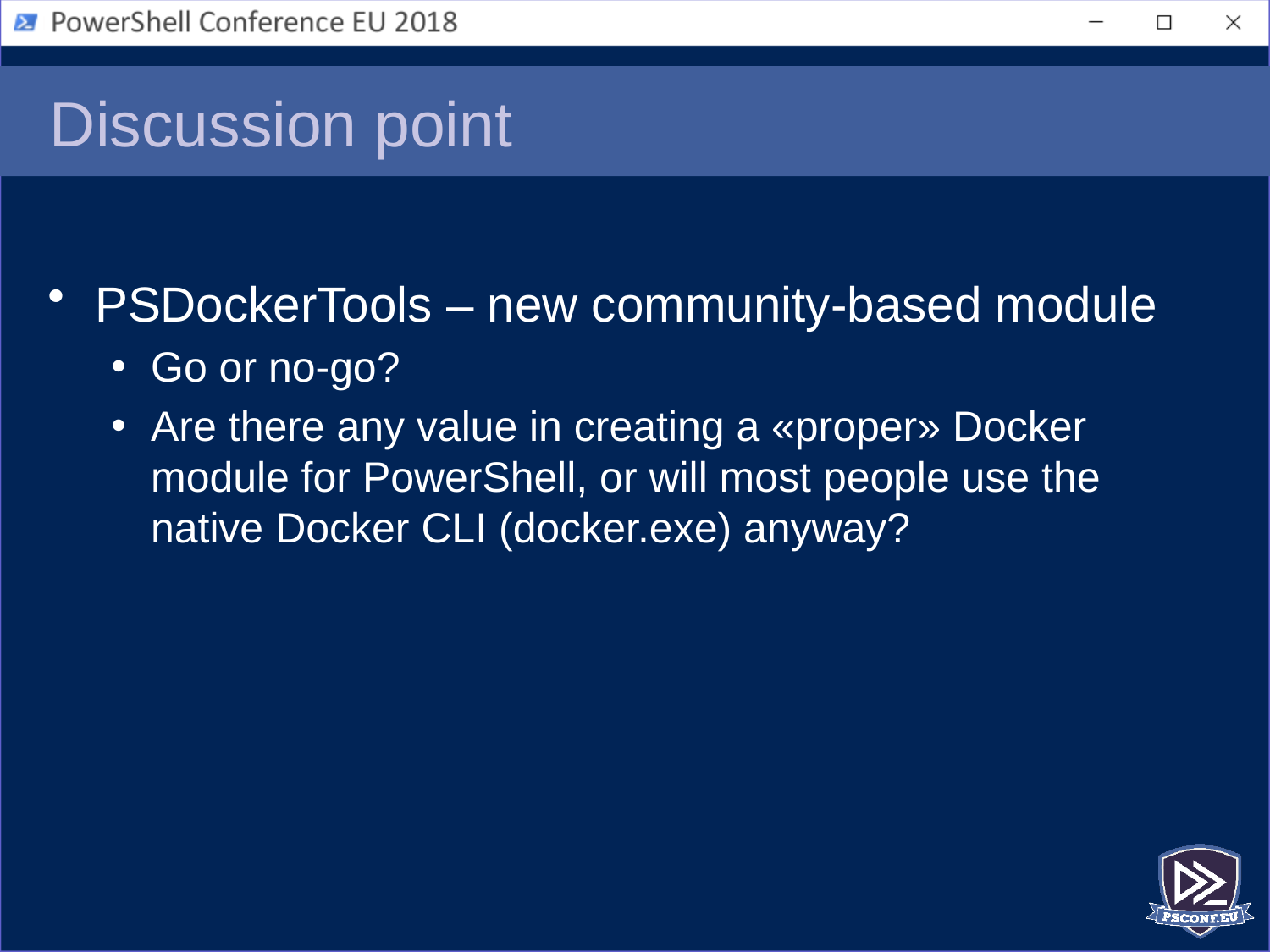

# Discussion point
PSDockerTools – new community-based module
Go or no-go?
Are there any value in creating a «proper» Docker module for PowerShell, or will most people use the native Docker CLI (docker.exe) anyway?